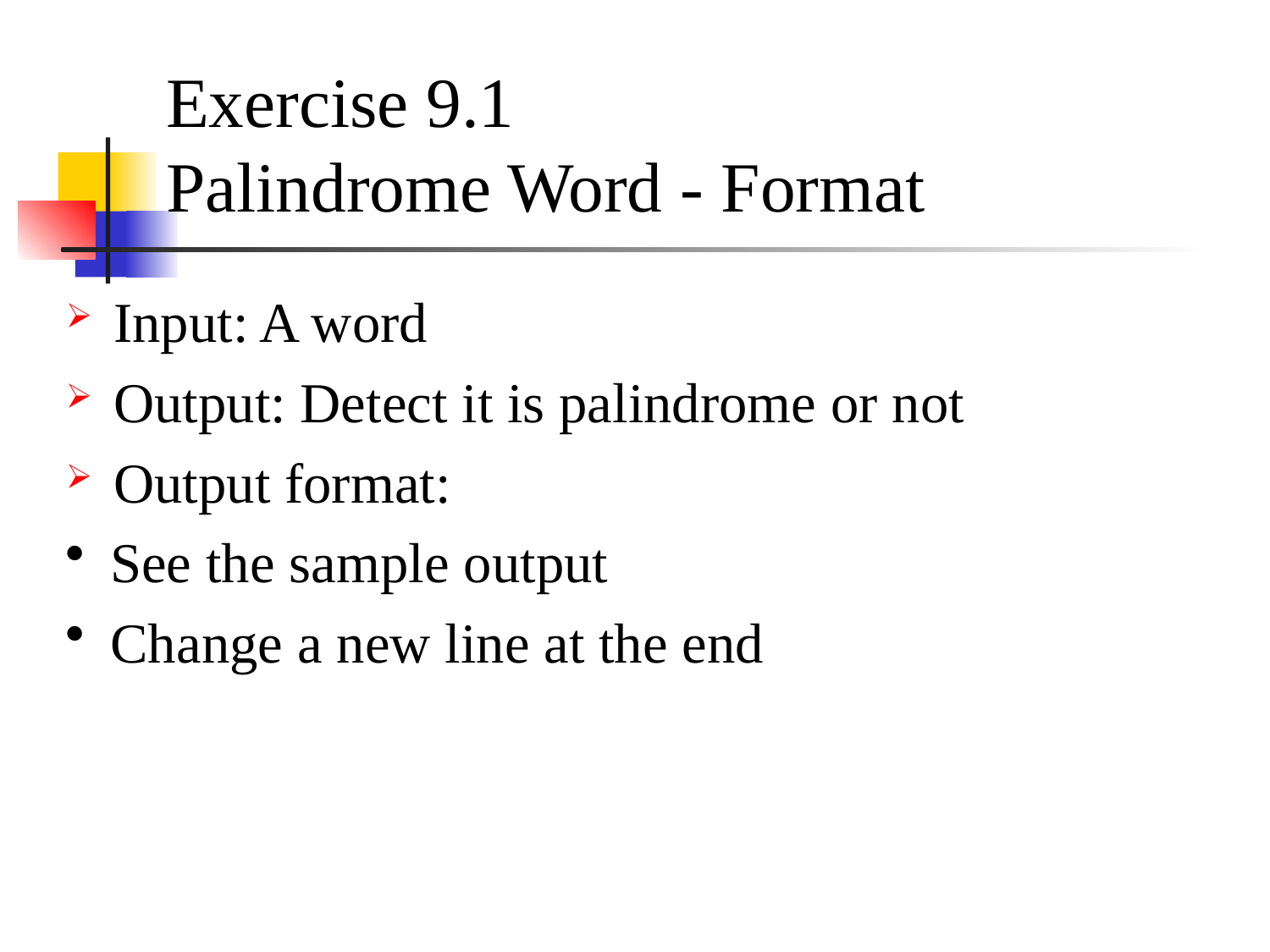

# Exercise 9.1 Palindrome Word - Format
Input: A word
Output: Detect it is palindrome or not
Output format:
See the sample output
Change a new line at the end
5